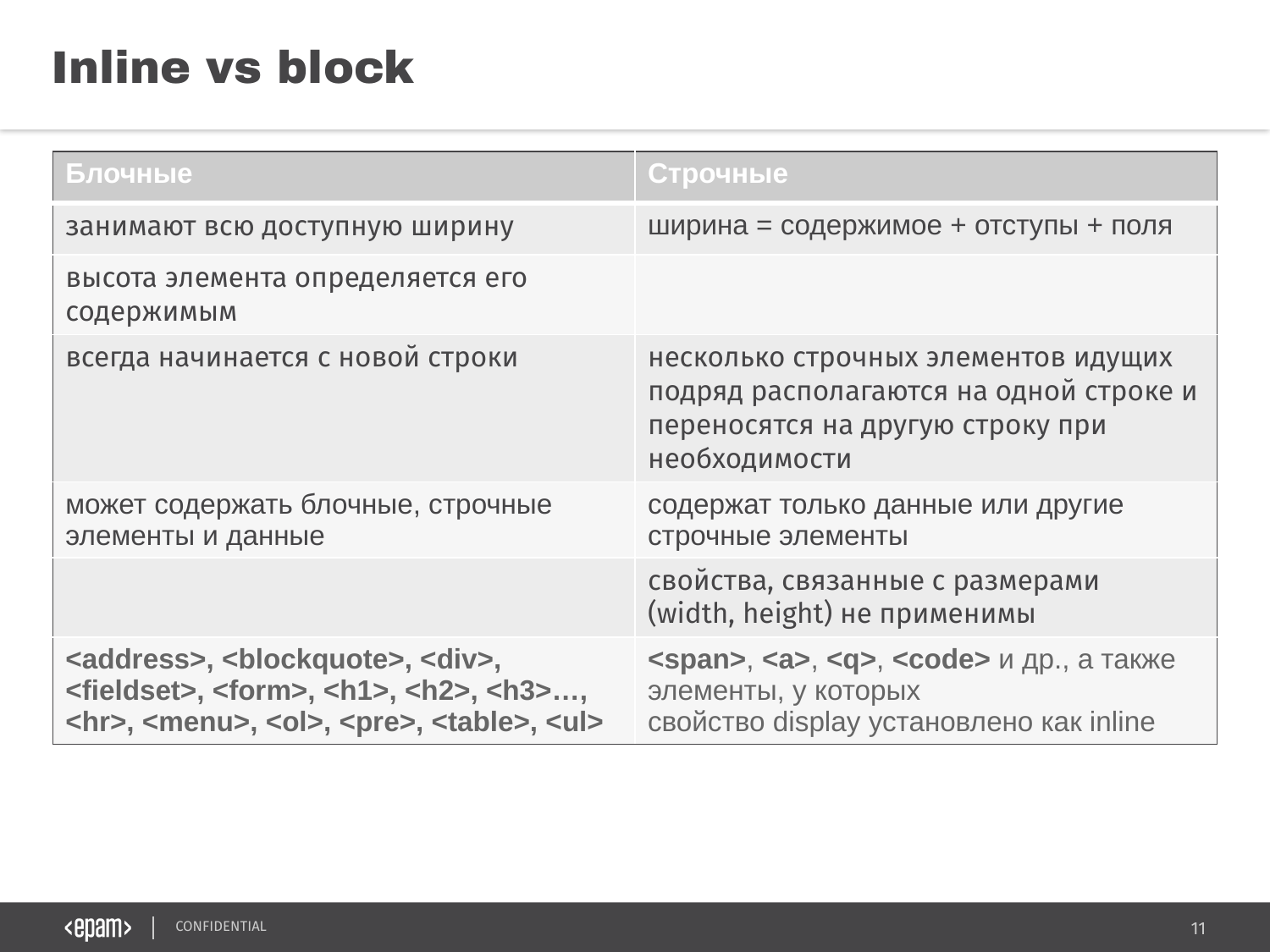

Inline vs block
| Блочные | Строчные |
| --- | --- |
| занимают всю доступную ширину | ширина = содержимое + отступы + поля |
| высота элемента определяется его содержимым |  |
| всегда начинается с новой строки | несколько строчных элементов идущих подряд располагаются на одной строке и переносятся на другую строку при необходимости |
| может содержать блочные, строчные элементы и данные | содержат только данные или другие строчные элементы |
|  | cвойства, связанные с размерами (width, height) не применимы |
| <address>, <blockquote>, <div>, <fieldset>, <form>, <h1>, <h2>, <h3>…, <hr>, <menu>, <ol>, <pre>, <table>, <ul> | <span>, <a>, <q>, <code> и др., а также элементы, у которых свойство display установлено как inline |